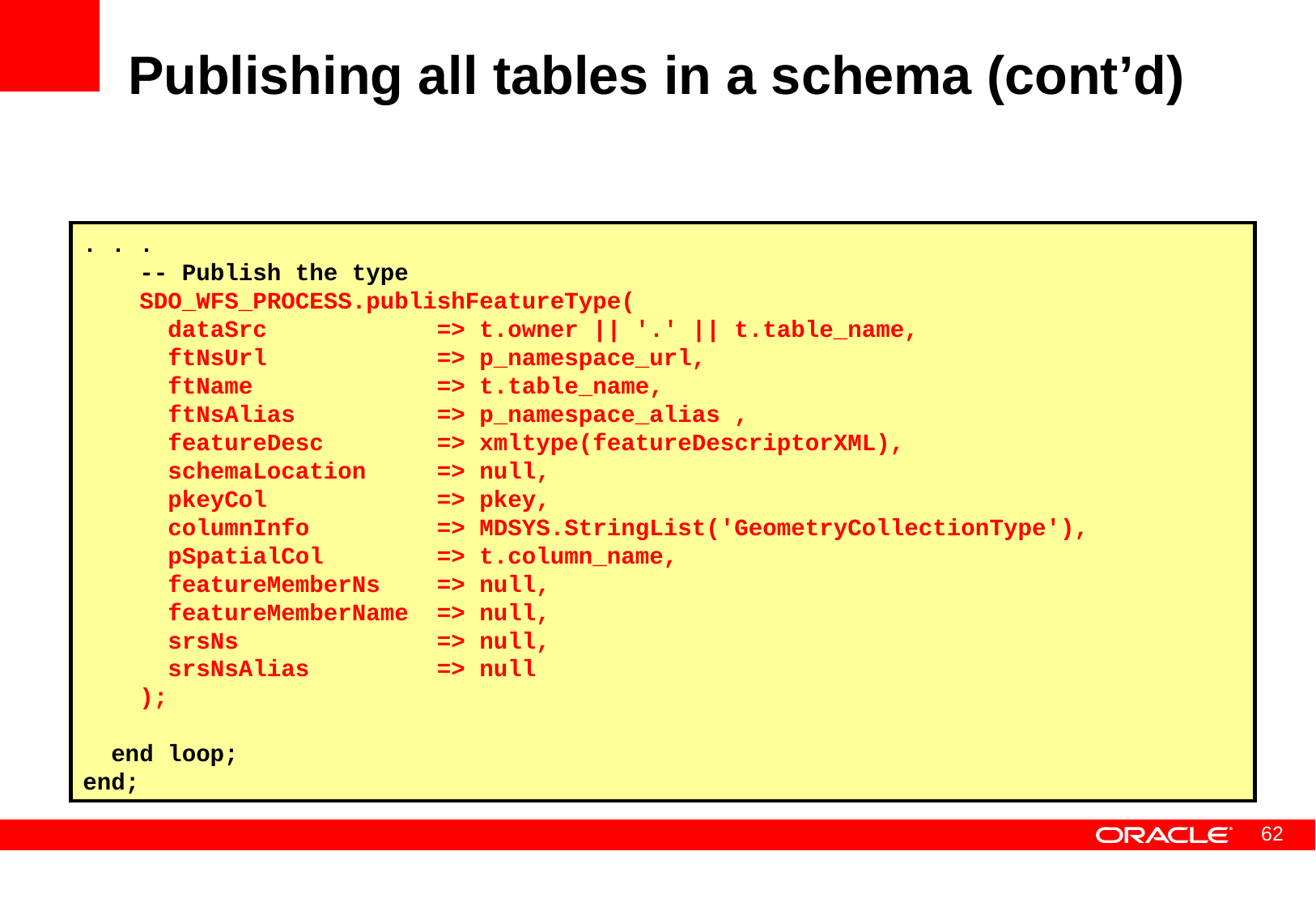

# Publishing all tables in a schema (cont’d)
. . .
    -- Publish the type
    SDO_WFS_PROCESS.publishFeatureType(
      dataSrc            => t.owner || '.' || t.table_name,
      ftNsUrl            => p_namespace_url,
      ftName             => t.table_name,
      ftNsAlias          => p_namespace_alias ,
      featureDesc        => xmltype(featureDescriptorXML),
      schemaLocation     => null,
      pkeyCol            => pkey,
      columnInfo         => MDSYS.StringList('GeometryCollectionType'),
      pSpatialCol        => t.column_name,
      featureMemberNs    => null,
      featureMemberName  => null,
      srsNs              => null,
      srsNsAlias         => null
    );

  end loop;
end;